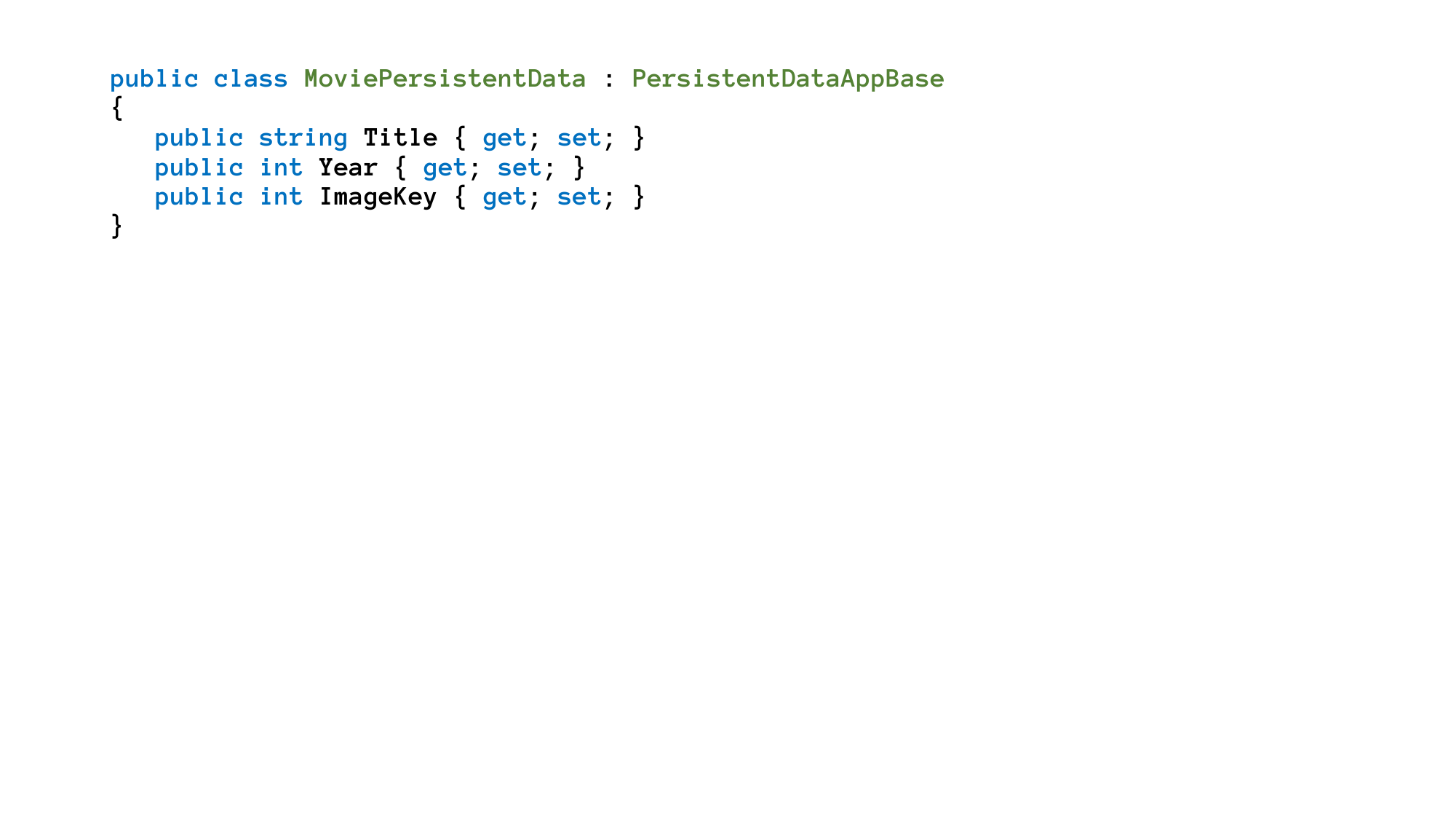

public class MoviePersistentData : PersistentDataAppBase
{
   public string Title { get; set; }
   public int Year { get; set; }
   public int ImageKey { get; set; }
}